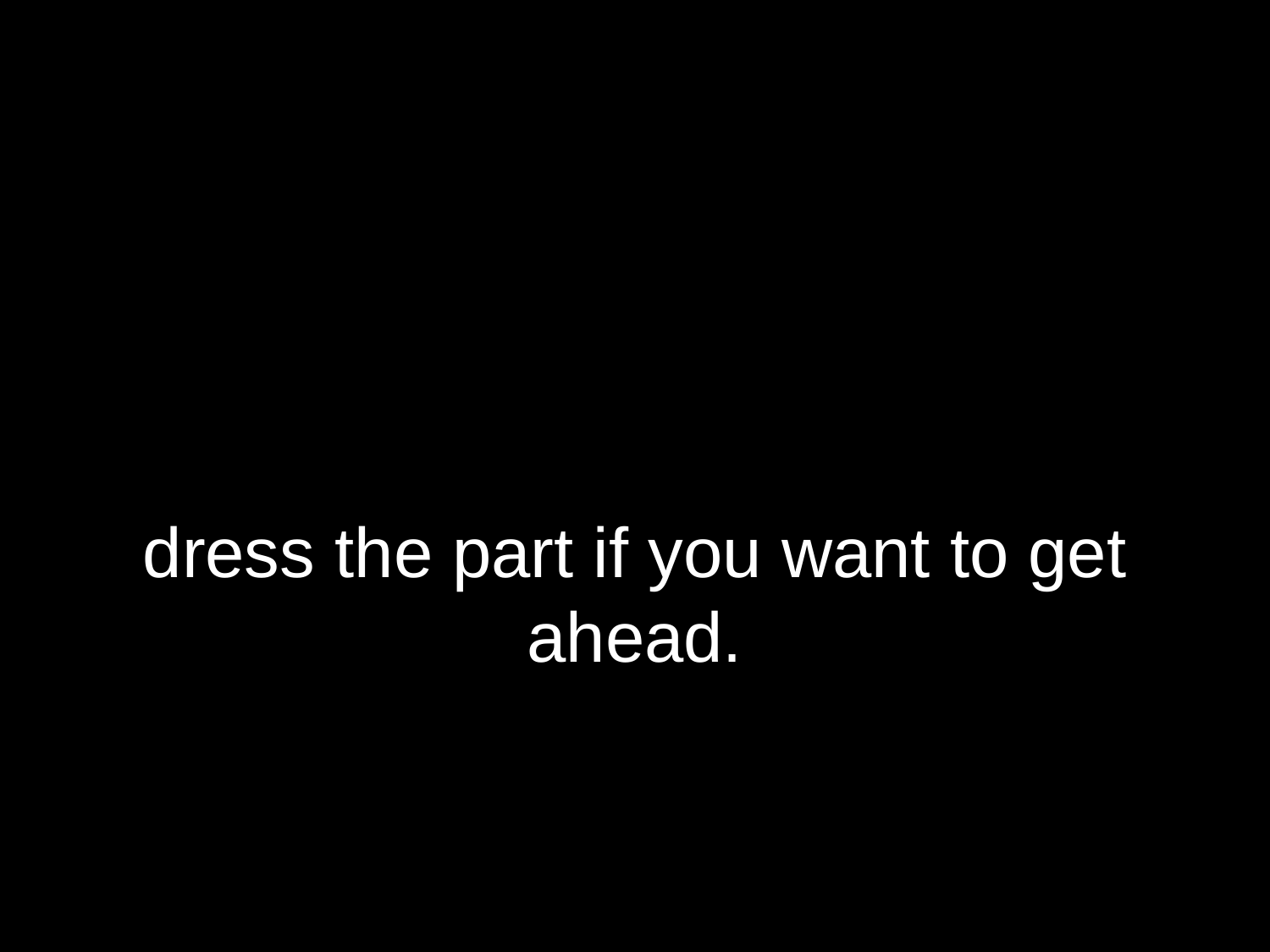

# dress the part if you want to get ahead.